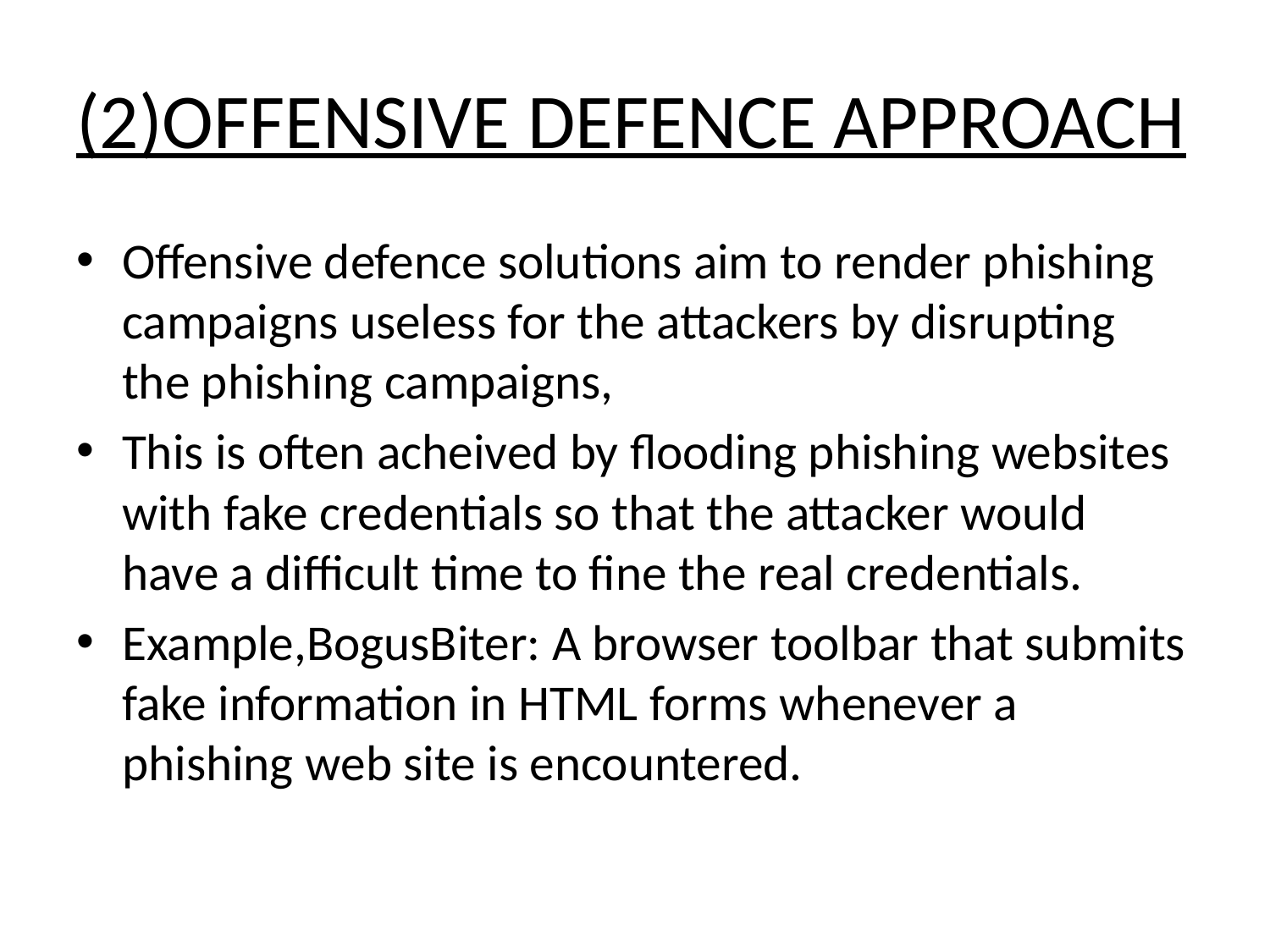

# (2)OFFENSIVE DEFENCE APPROACH
Offensive defence solutions aim to render phishing campaigns useless for the attackers by disrupting the phishing campaigns,
This is often acheived by flooding phishing websites with fake credentials so that the attacker would have a difficult time to fine the real credentials.
Example,BogusBiter: A browser toolbar that submits fake information in HTML forms whenever a phishing web site is encountered.